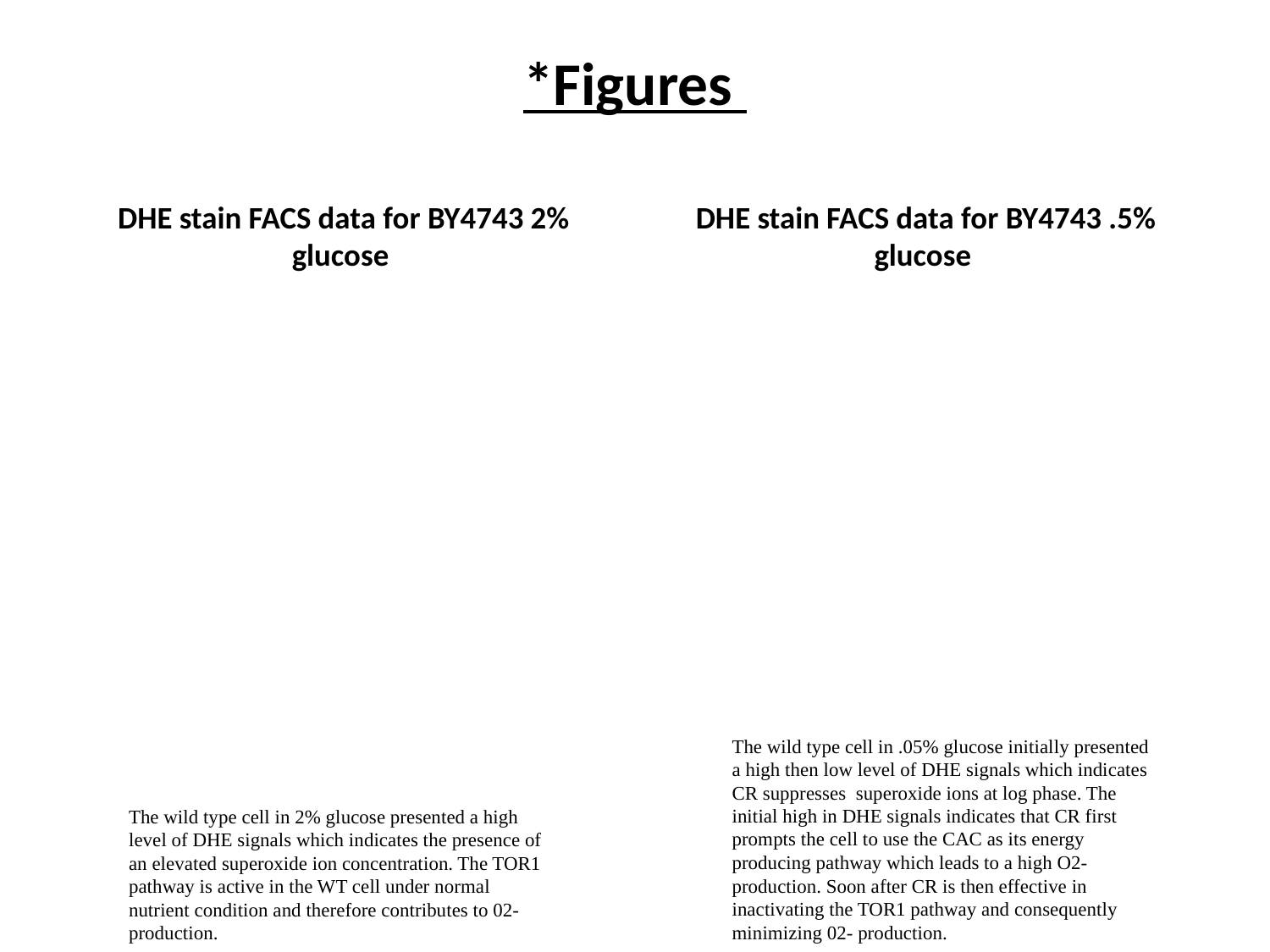

# *Figures
DHE stain FACS data for BY4743 2% glucose
DHE stain FACS data for BY4743 .5% glucose

The wild type cell in .05% glucose initially presented a high then low level of DHE signals which indicates CR suppresses  superoxide ions at log phase. The initial high in DHE signals indicates that CR first prompts the cell to use the CAC as its energy producing pathway which leads to a high O2- production. Soon after CR is then effective in inactivating the TOR1 pathway and consequently minimizing 02- production.
The wild type cell in 2% glucose presented a high level of DHE signals which indicates the presence of an elevated superoxide ion concentration. The TOR1 pathway is active in the WT cell under normal nutrient condition and therefore contributes to 02- production.